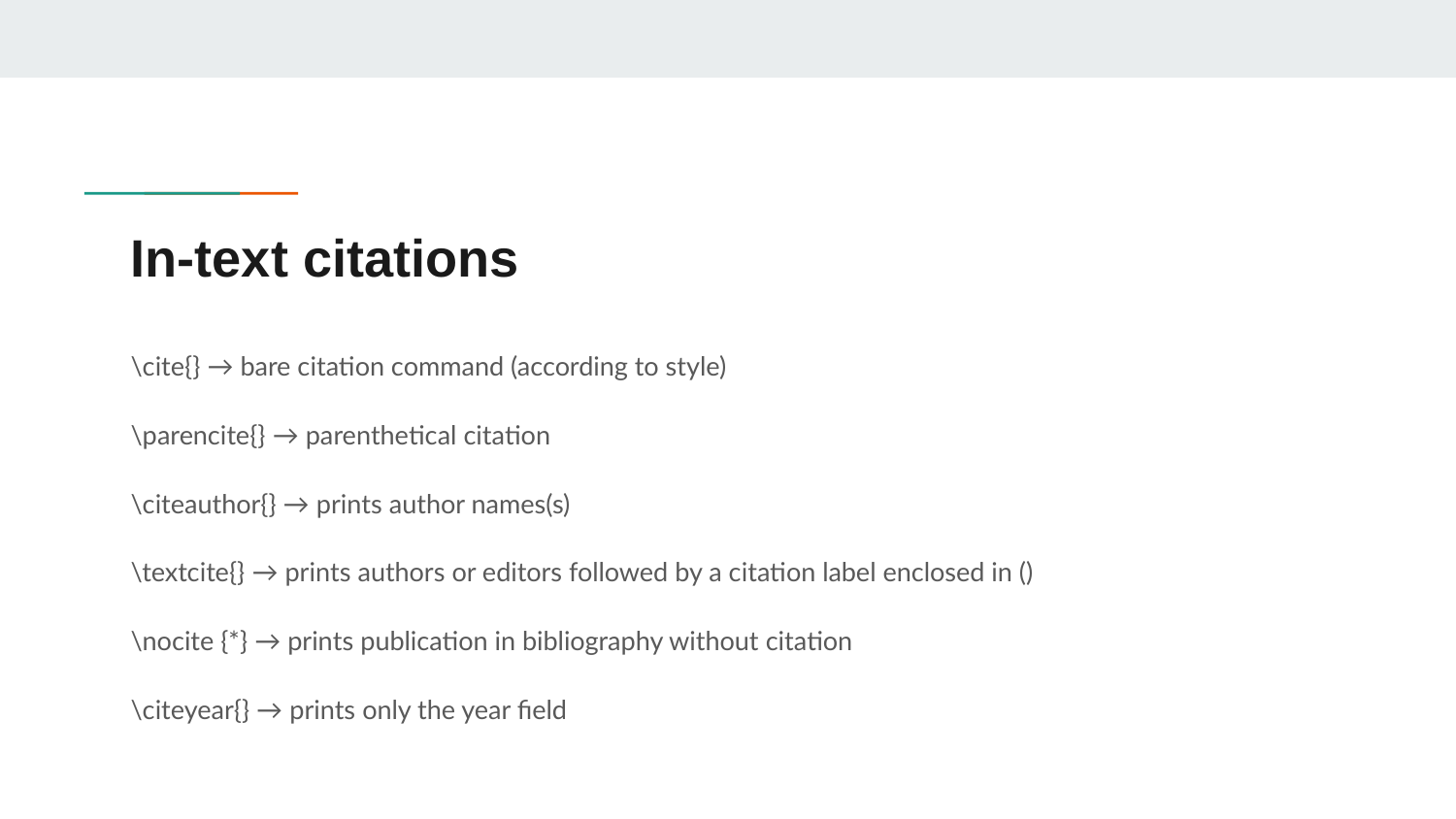

# In-text citations
\cite{} → bare citation command (according to style)
\parencite{} → parenthetical citation
\citeauthor{} → prints author names(s)
\textcite{} → prints authors or editors followed by a citation label enclosed in ()
\nocite {*} → prints publication in bibliography without citation
\citeyear{} → prints only the year field